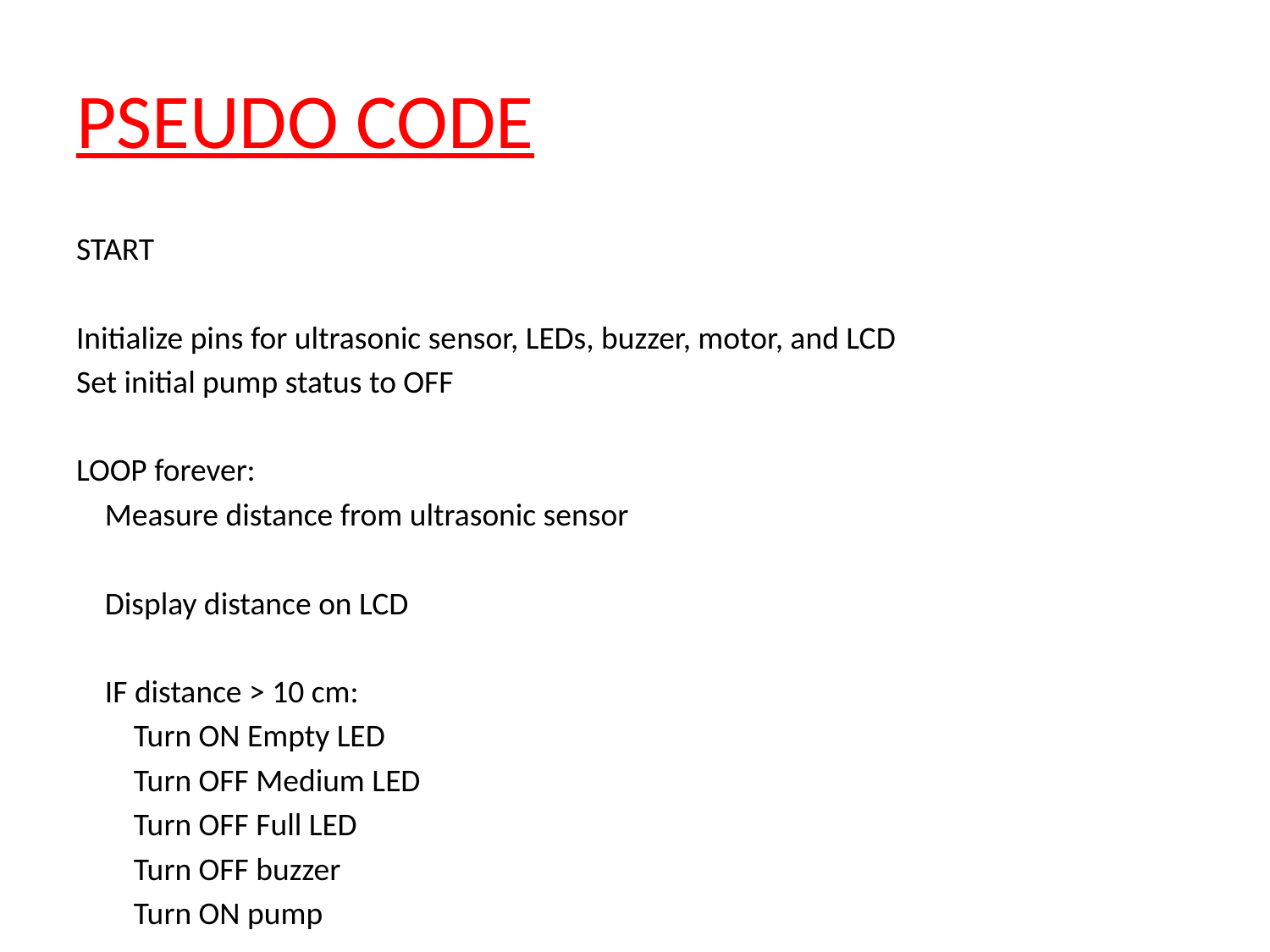

# PSEUDO CODE
START

Initialize pins for ultrasonic sensor, LEDs, buzzer, motor, and LCD
Set initial pump status to OFF

LOOP forever:
    Measure distance from ultrasonic sensor

    Display distance on LCD

    IF distance > 10 cm:
        Turn ON Empty LED
        Turn OFF Medium LED
        Turn OFF Full LED
        Turn OFF buzzer
        Turn ON pump